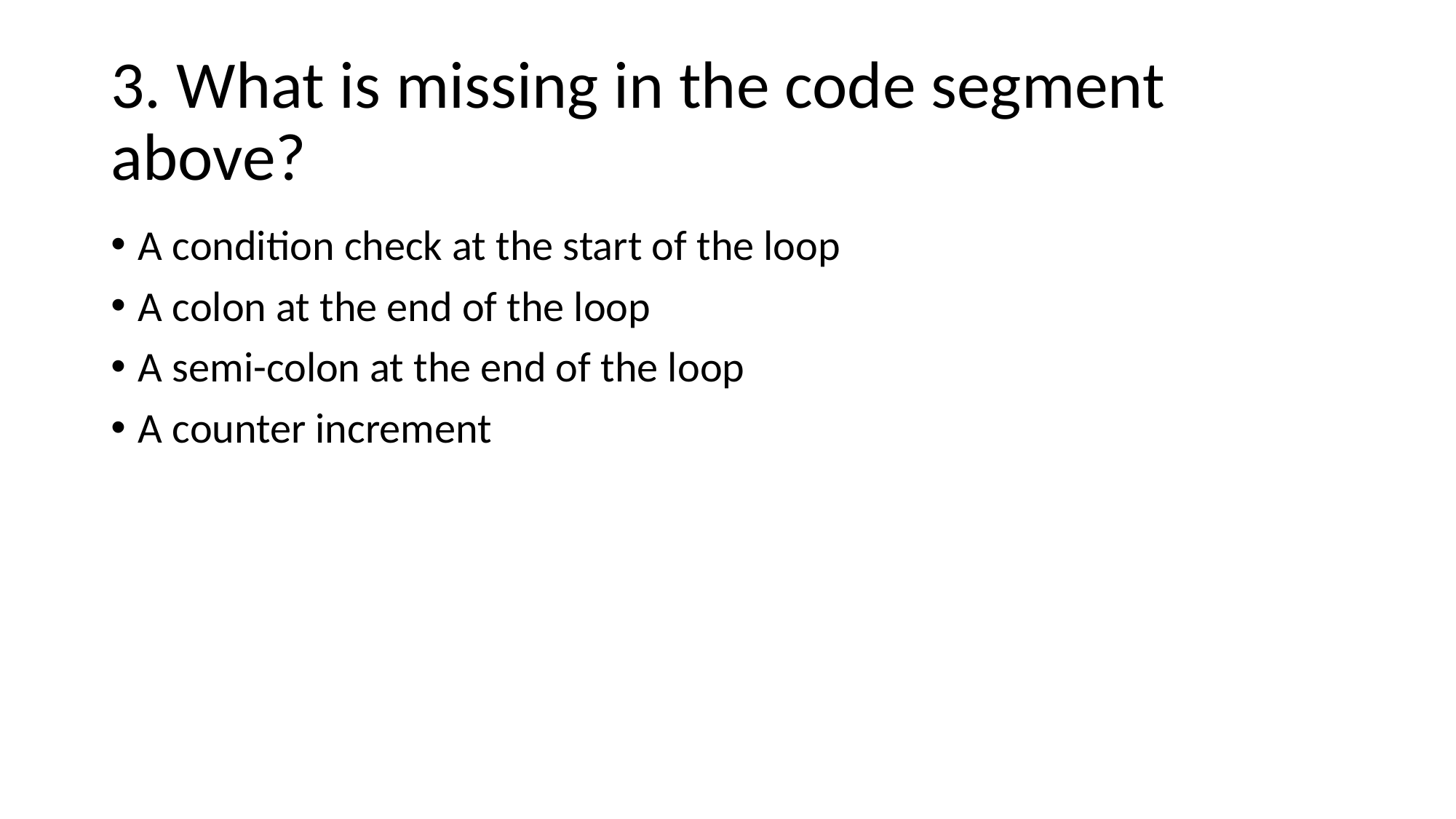

# 3. What is missing in the code segment above?
A condition check at the start of the loop
A colon at the end of the loop
A semi-colon at the end of the loop
A counter increment